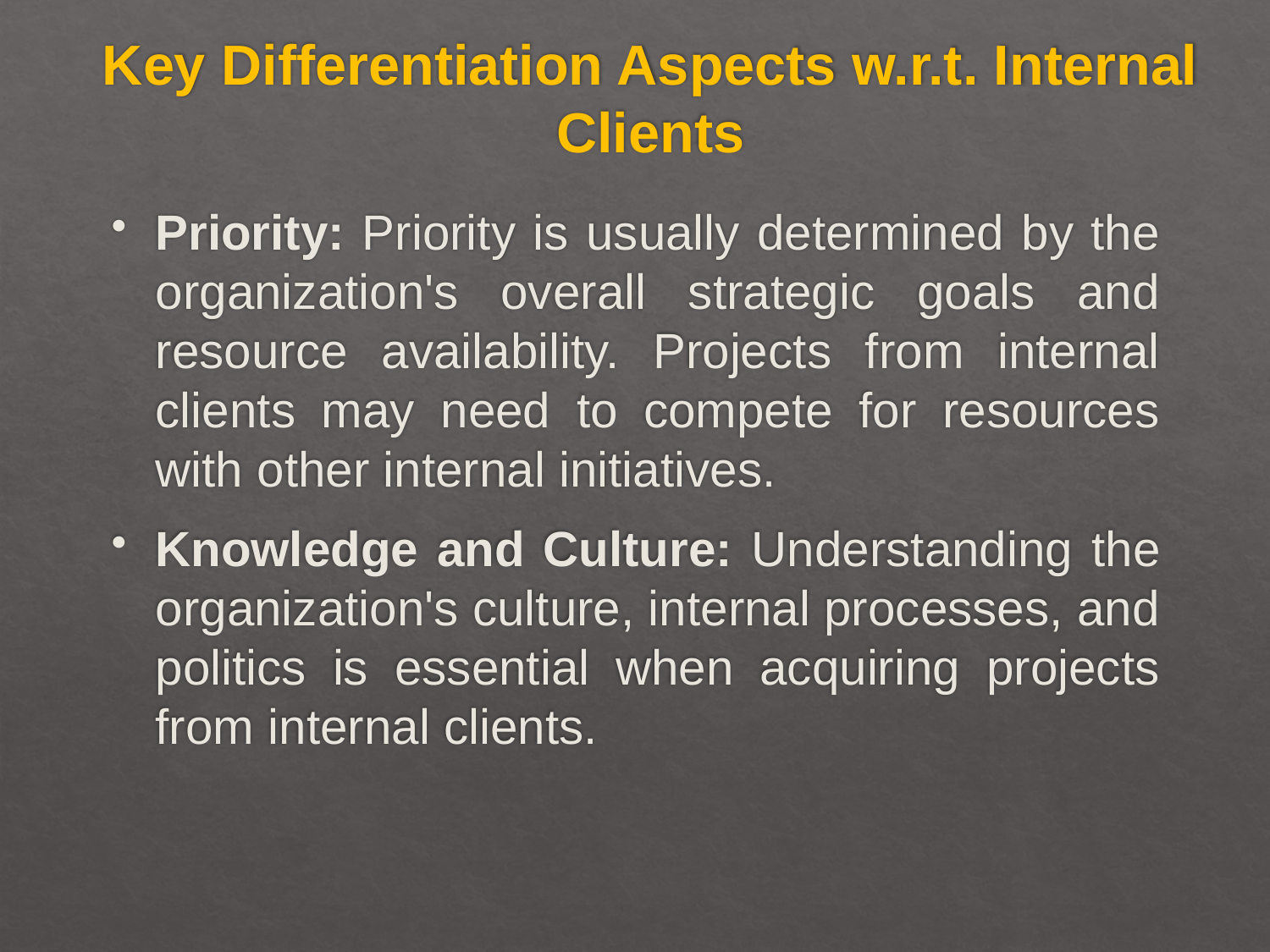

# Key Differentiation Aspects w.r.t. Internal Clients
Priority: Priority is usually determined by the organization's overall strategic goals and resource availability. Projects from internal clients may need to compete for resources with other internal initiatives.
Knowledge and Culture: Understanding the organization's culture, internal processes, and politics is essential when acquiring projects from internal clients.